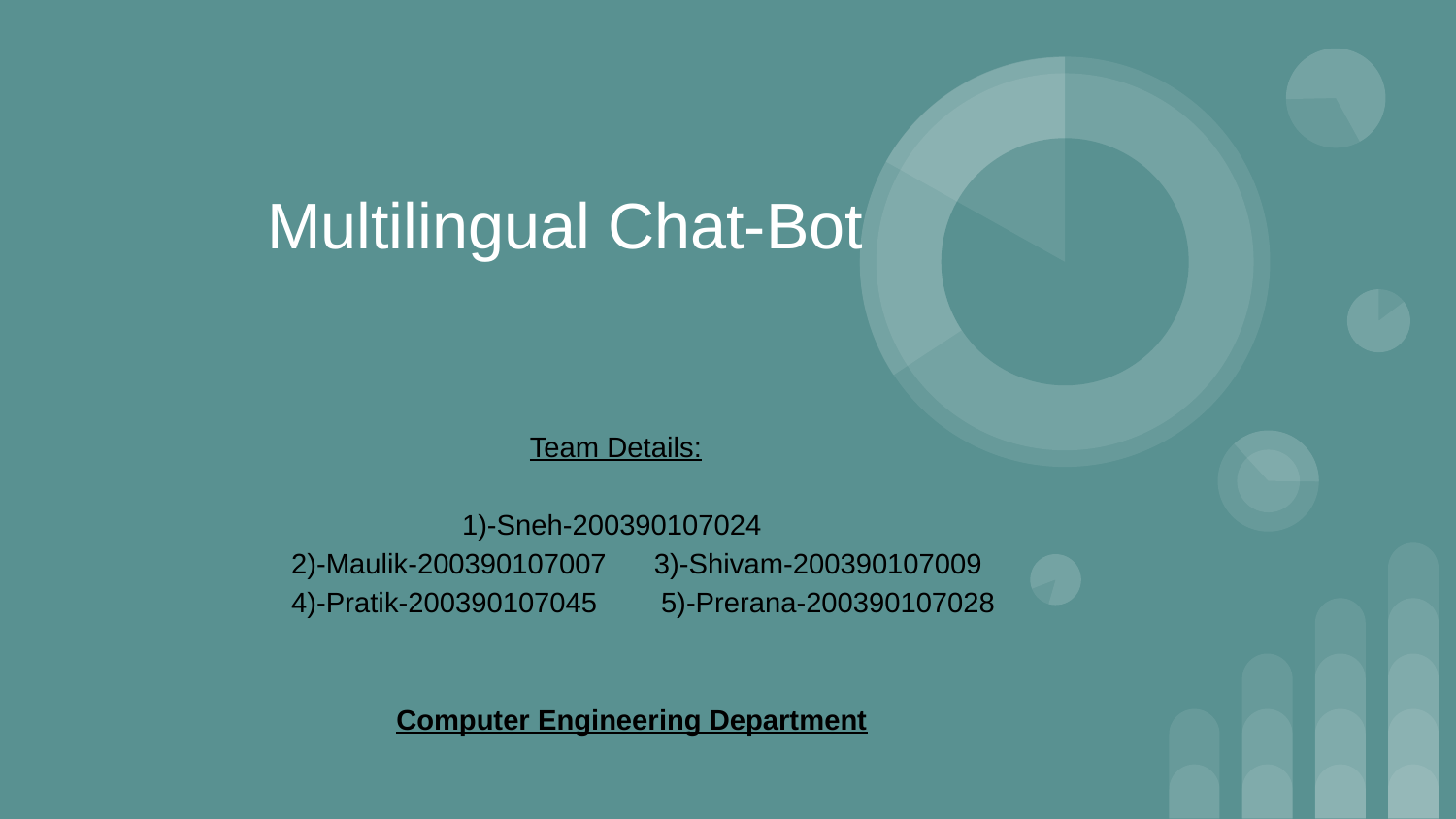

# Multilingual Chat-Bot

Team Details:

1)-Sneh-200390107024
   	2)-Maulik-200390107007      3)-Shivam-200390107009
   	4)-Pratik-200390107045        5)-Prerana-200390107028

    Computer Engineering Department